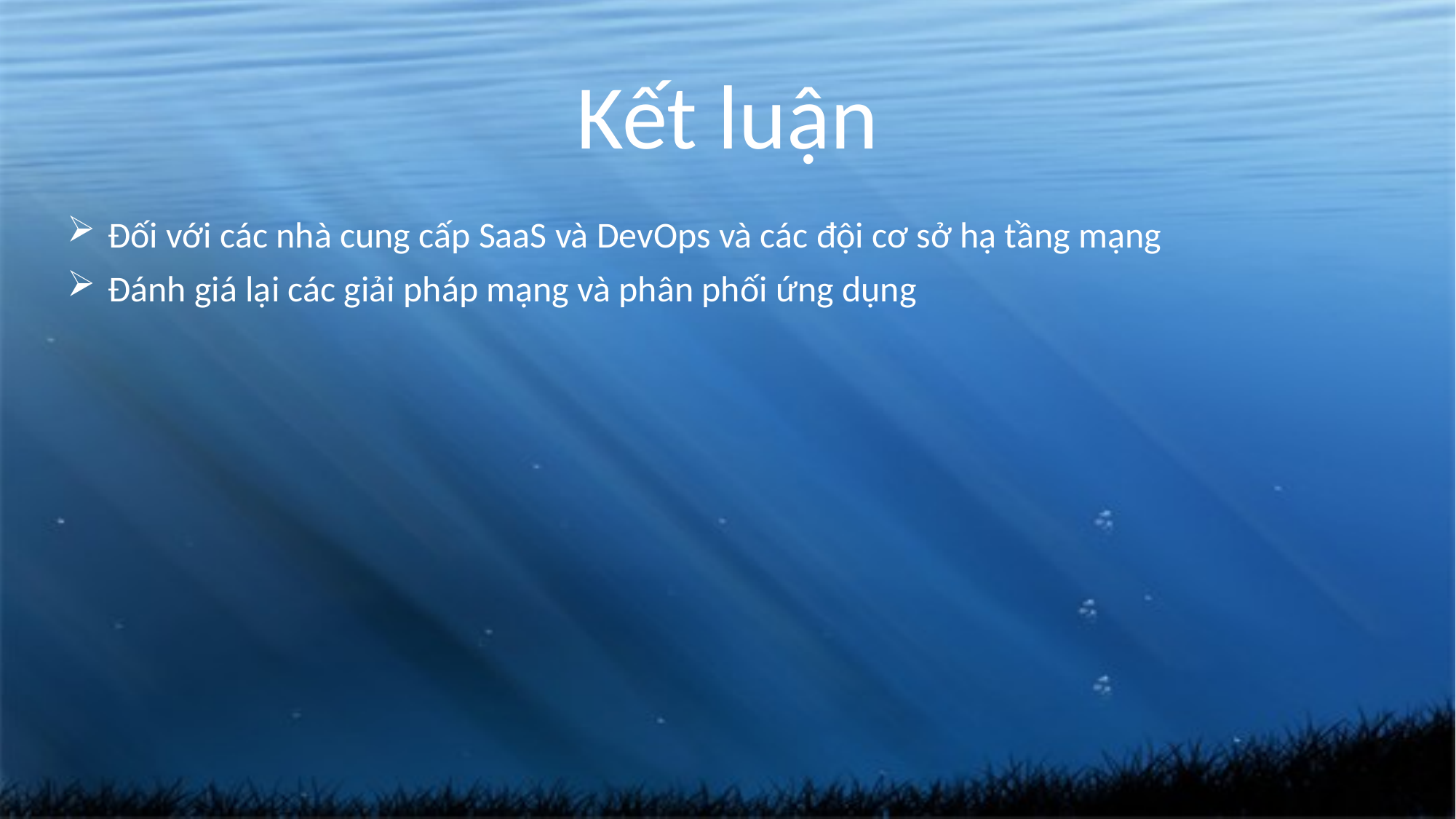

# Kết luận
Đối với các nhà cung cấp SaaS và DevOps và các đội cơ sở hạ tầng mạng
Đánh giá lại các giải pháp mạng và phân phối ứng dụng